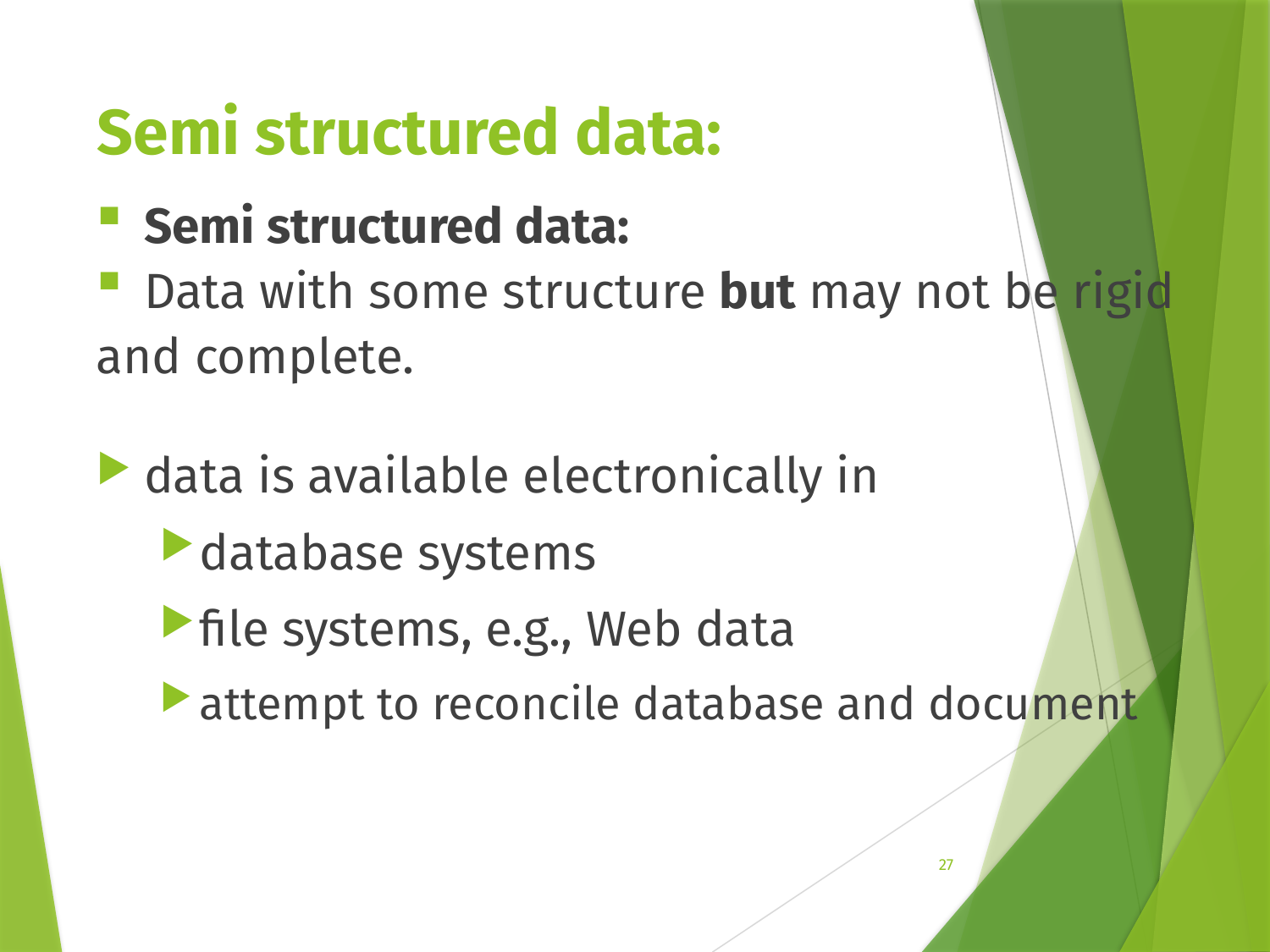

# Semi structured data:
Semi structured data:
Data with some structure but may not be rigid
and complete.

data is available electronically in
database systems
file systems, e.g., Web data
attempt to reconcile database and document

27